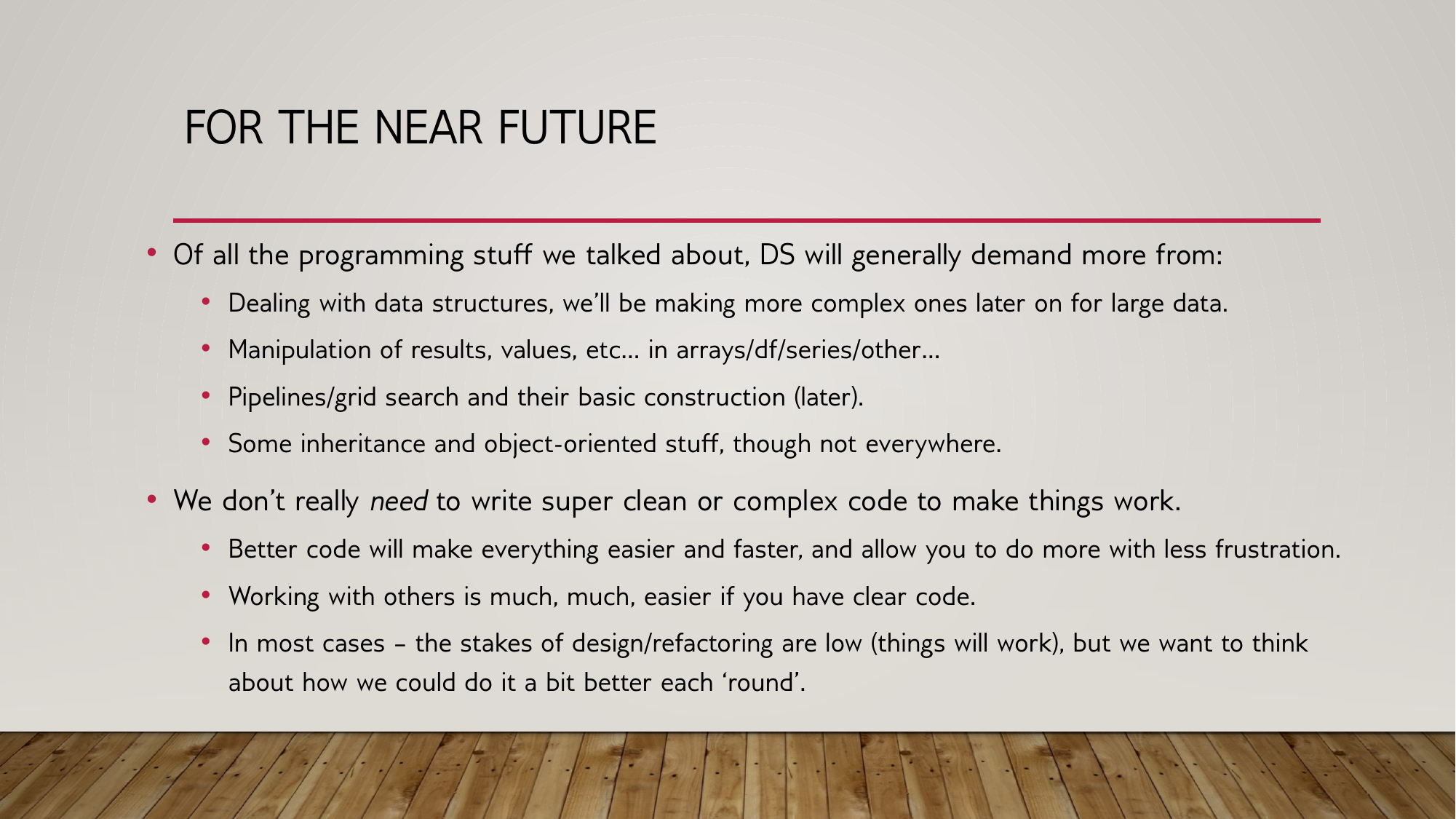

# For the Near Future
Of all the programming stuff we talked about, DS will generally demand more from:
Dealing with data structures, we’ll be making more complex ones later on for large data.
Manipulation of results, values, etc… in arrays/df/series/other…
Pipelines/grid search and their basic construction (later).
Some inheritance and object-oriented stuff, though not everywhere.
We don’t really need to write super clean or complex code to make things work.
Better code will make everything easier and faster, and allow you to do more with less frustration.
Working with others is much, much, easier if you have clear code.
In most cases – the stakes of design/refactoring are low (things will work), but we want to think about how we could do it a bit better each ‘round’.